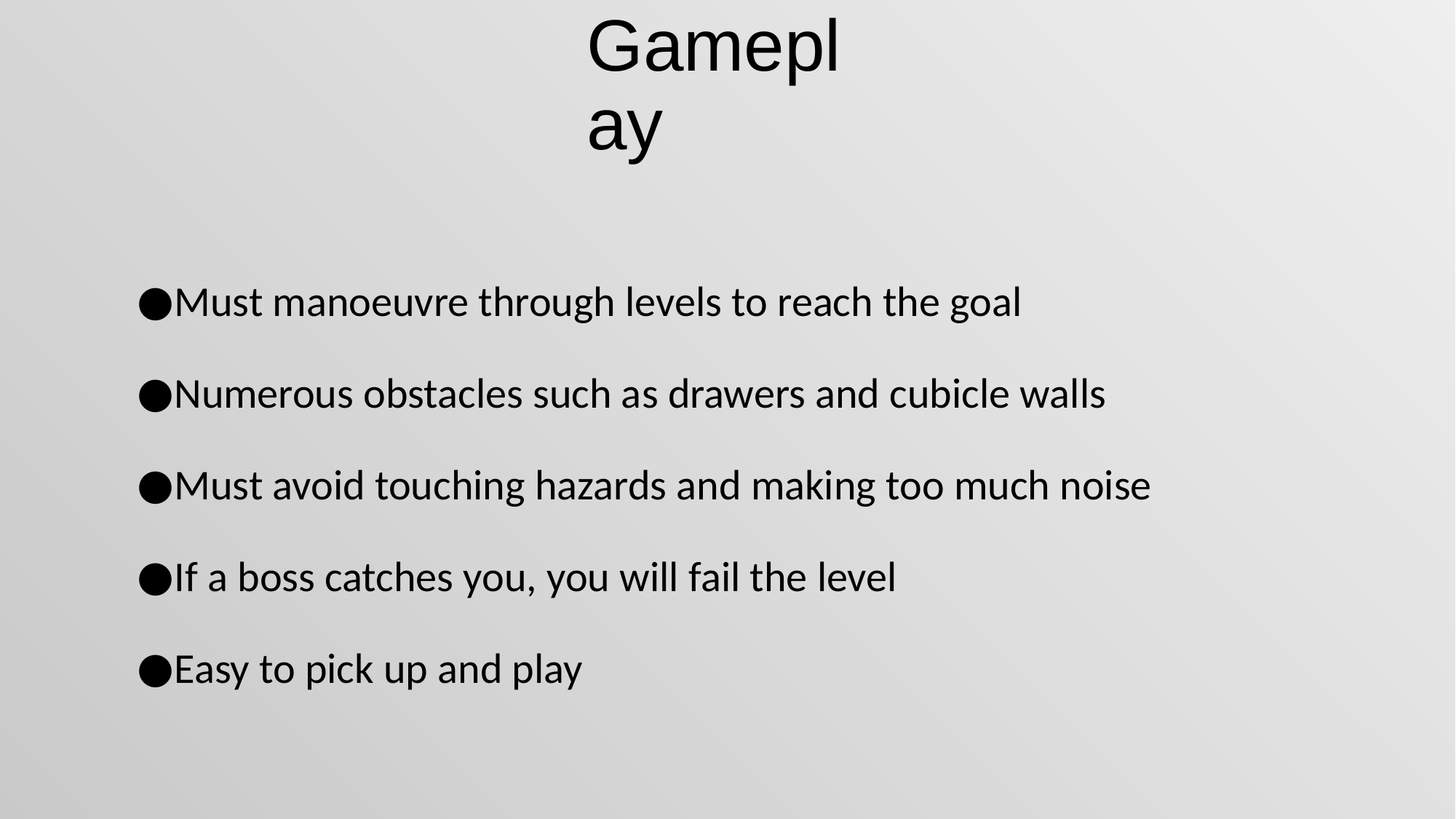

# Gameplay

Must manoeuvre through levels to reach the goal

Numerous obstacles such as drawers and cubicle walls

Must avoid touching hazards and making too much noise

If a boss catches you, you will fail the level

Easy to pick up and play